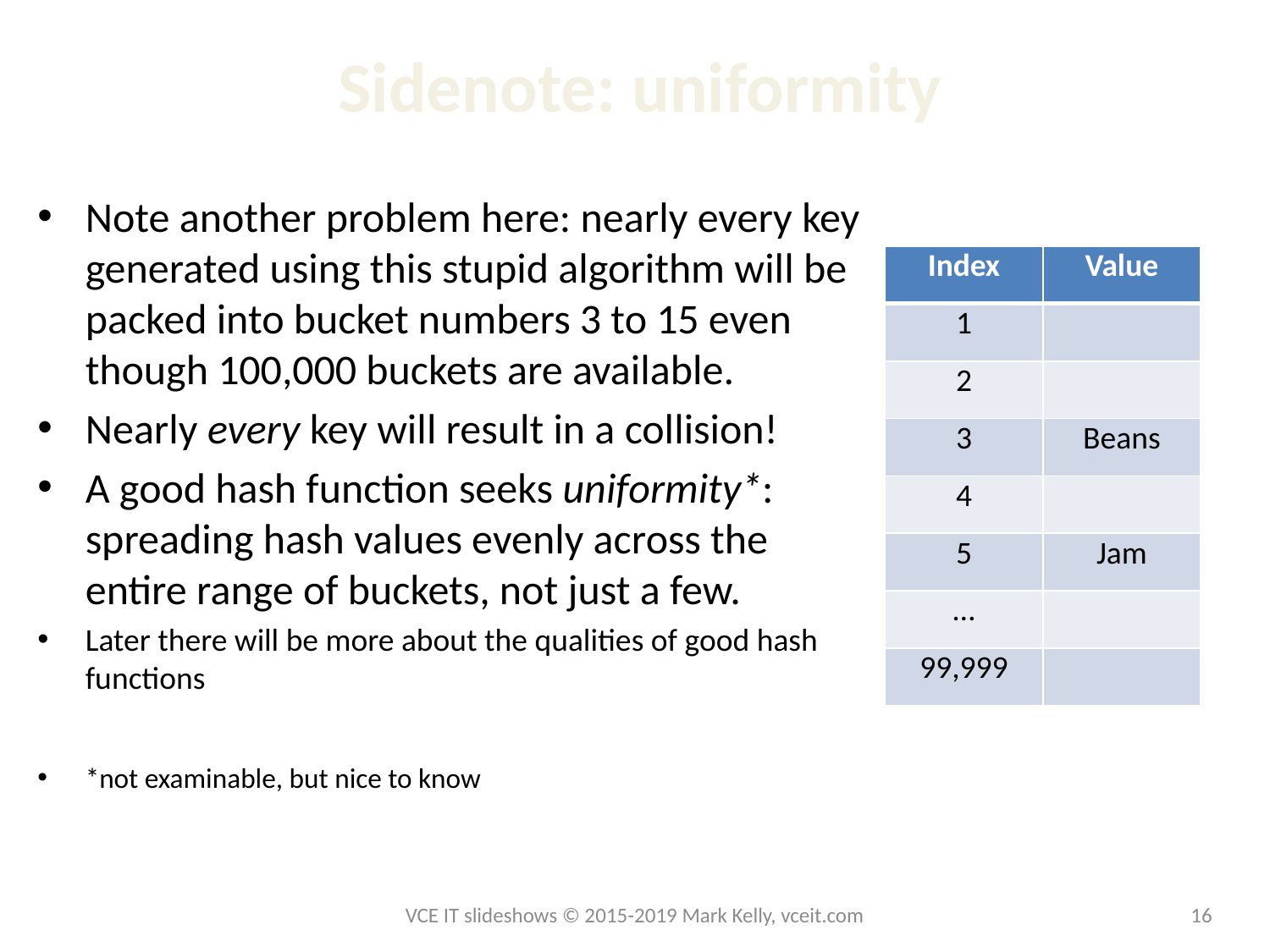

# Sidenote: uniformity
Note another problem here: nearly every key generated using this stupid algorithm will be packed into bucket numbers 3 to 15 even though 100,000 buckets are available.
Nearly every key will result in a collision!
A good hash function seeks uniformity*: spreading hash values evenly across the entire range of buckets, not just a few.
Later there will be more about the qualities of good hash functions

*not examinable, but nice to know
| Index | Value |
| --- | --- |
| 1 |  |
| 2 |  |
| 3 | Beans |
| 4 |  |
| 5 | Jam |
| … |  |
| 99,999 |  |
VCE IT slideshows © 2015-2019 Mark Kelly, vceit.com
16